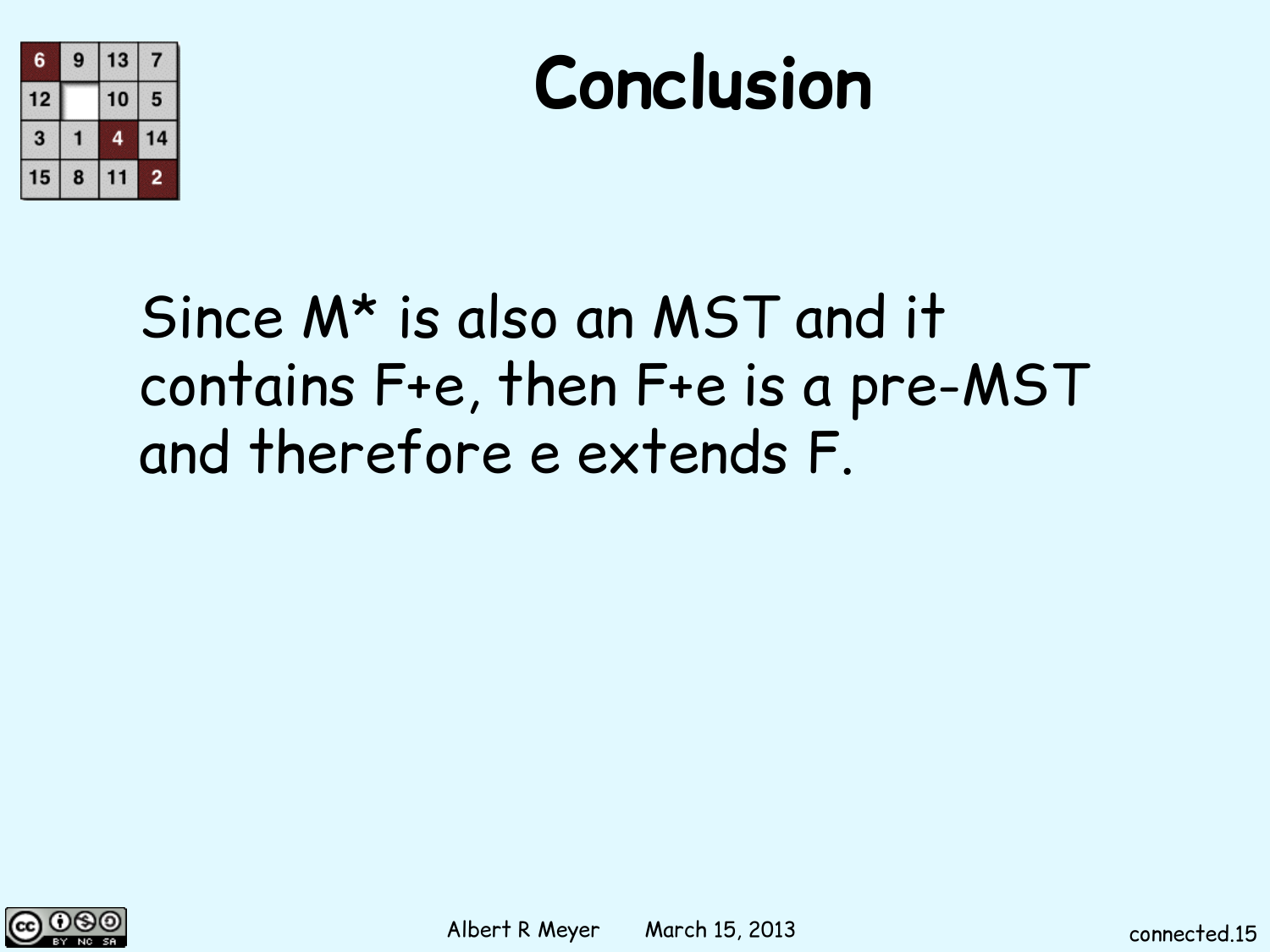

# Conclusion
Since M* is also an MST and it contains F+e, then F+e is a pre-MST and therefore e extends F.
connected.15